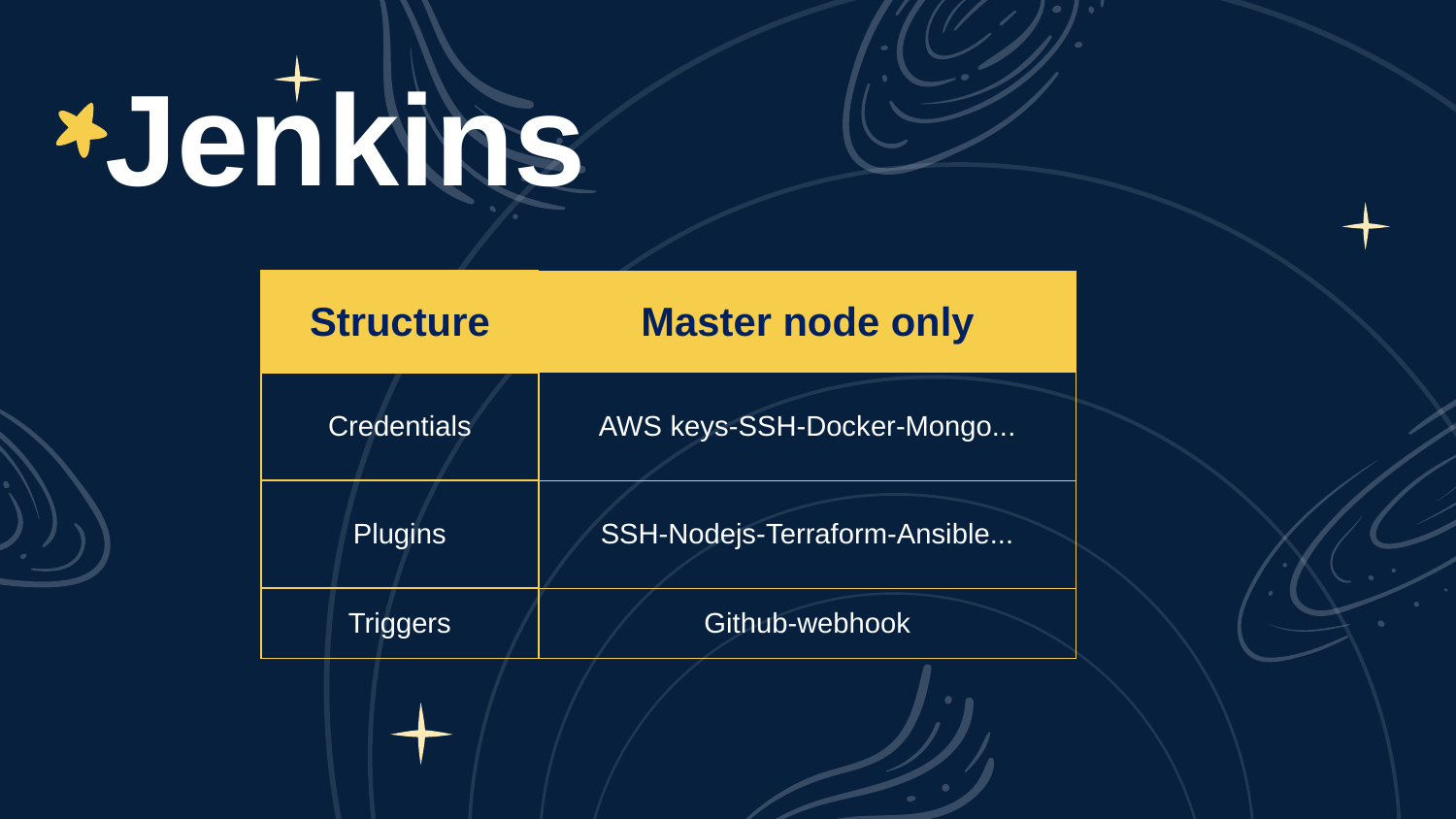

Jenkins
| Structure | Master node only |
| --- | --- |
| Credentials | AWS keys-SSH-Docker-Mongo... |
| Plugins | SSH-Nodejs-Terraform-Ansible... |
| Triggers | Github-webhook |